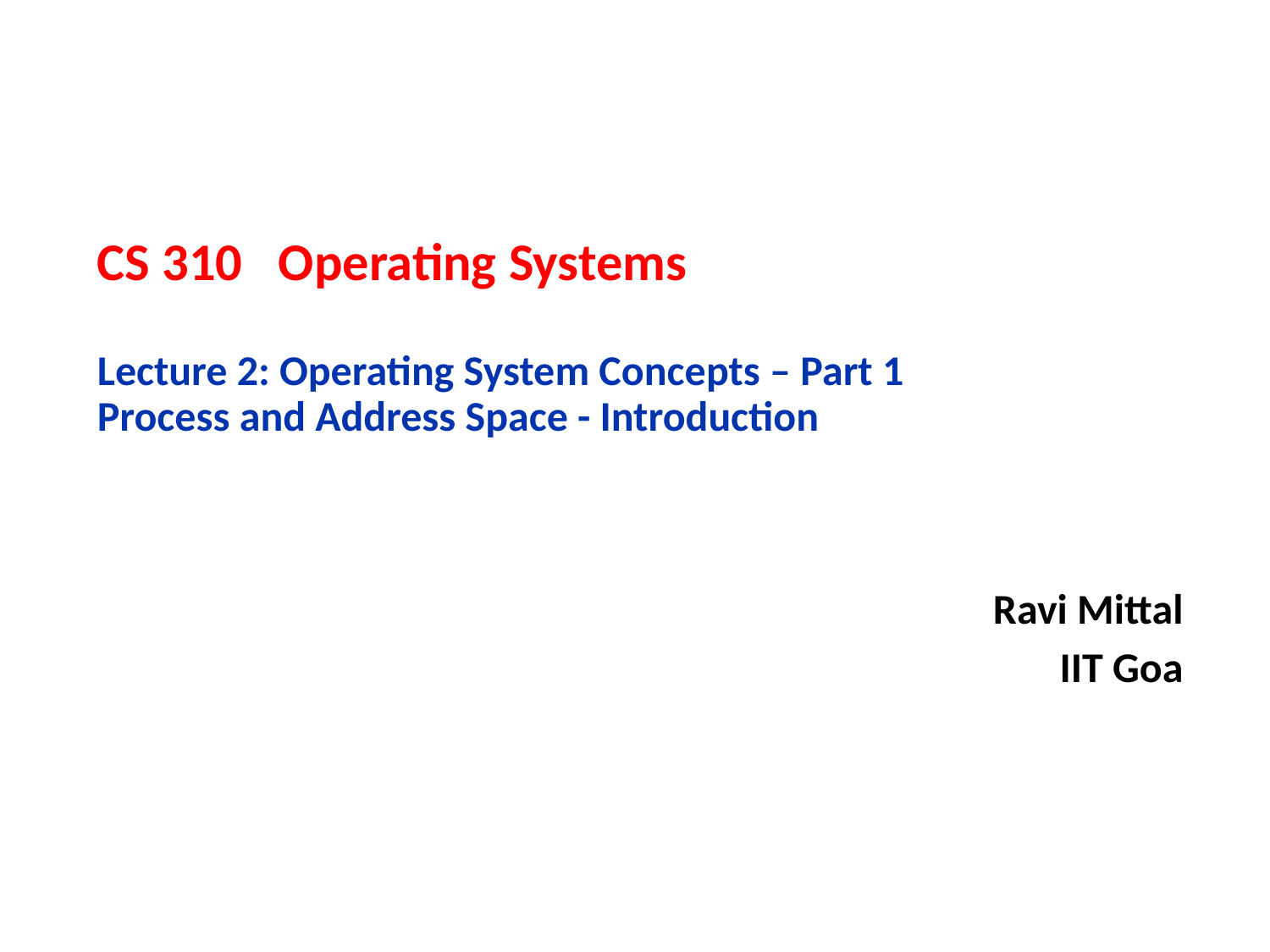

# CS 310   Operating Systems Lecture 2: Operating System Concepts – Part 1 Process and Address Space - Introduction
Ravi Mittal
IIT Goa